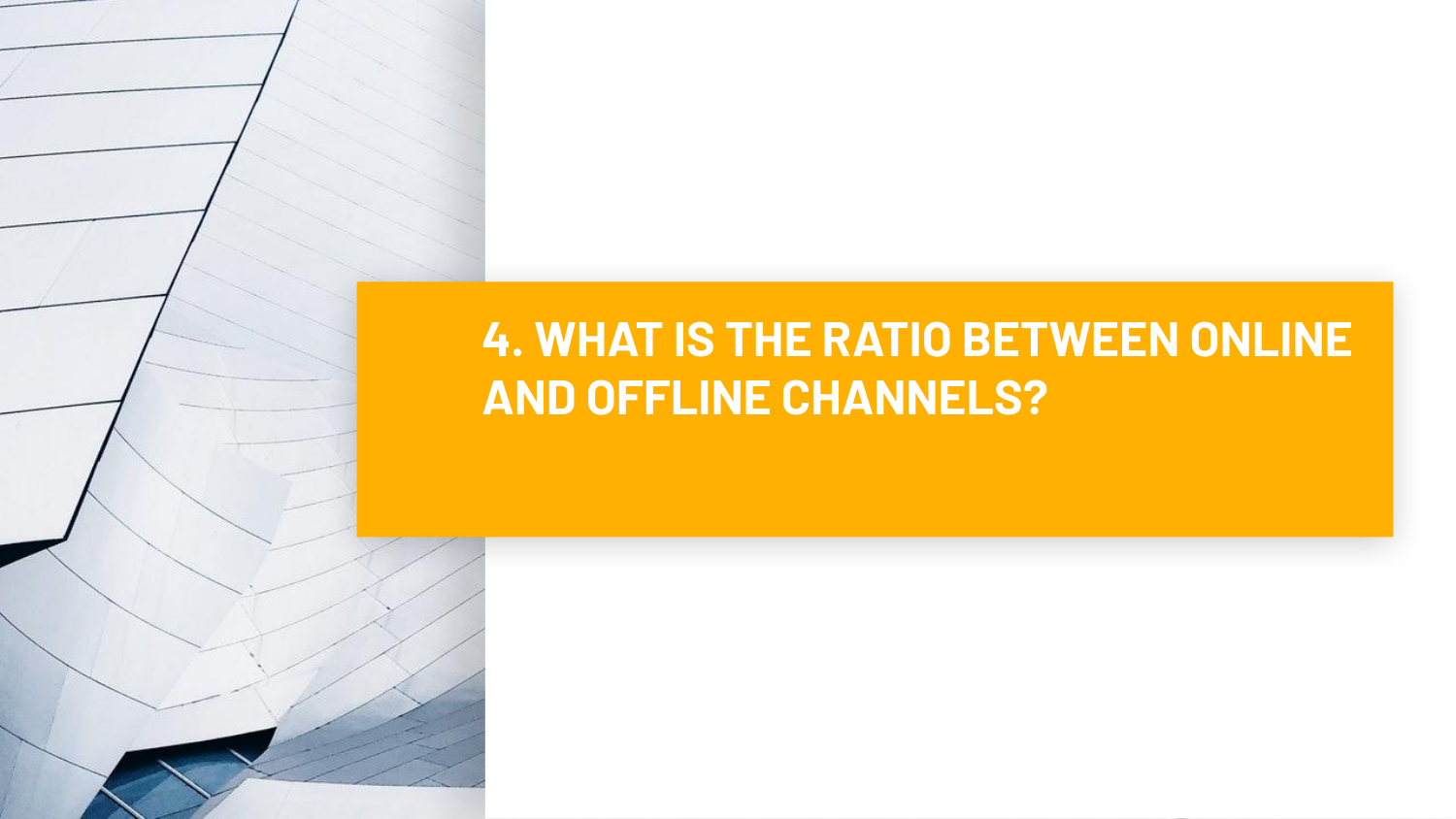

# 4. WHAT IS THE RATIO BETWEEN ONLINE AND OFFLINE CHANNELS?